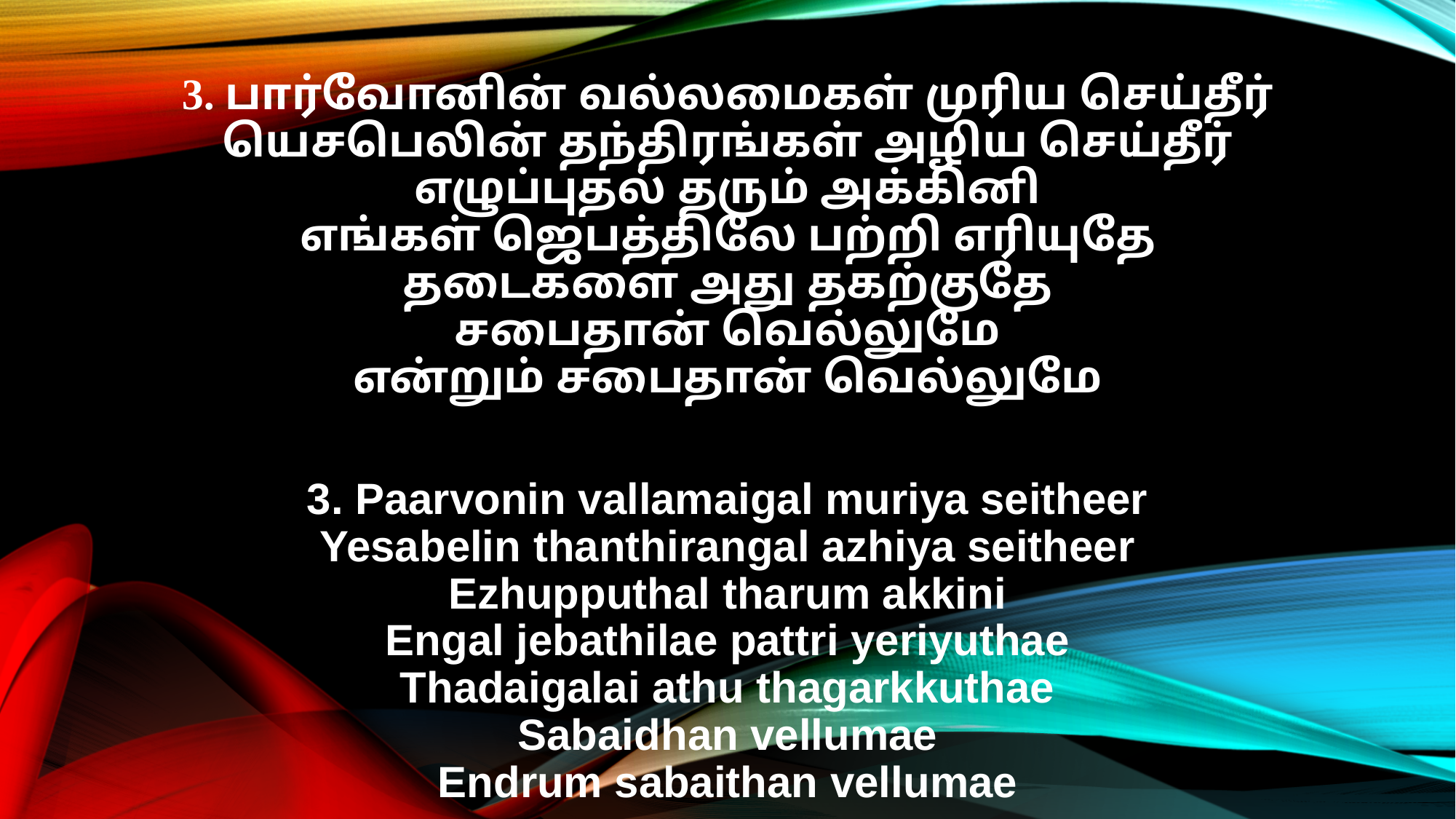

3. பார்வோனின் வல்லமைகள் முரிய செய்தீர்
யெசபெலின் தந்திரங்கள் அழிய செய்தீர்
எழுப்புதல் தரும் அக்கினி
எங்கள் ஜெபத்திலே பற்றி எரியுதே
தடைகளை அது தகற்குதே
சபைதான் வெல்லுமே
என்றும் சபைதான் வெல்லுமே

3. Paarvonin vallamaigal muriya seitheer
Yesabelin thanthirangal azhiya seitheer
Ezhupputhal tharum akkini
Engal jebathilae pattri yeriyuthae
Thadaigalai athu thagarkkuthae
Sabaidhan vellumae
Endrum sabaithan vellumae